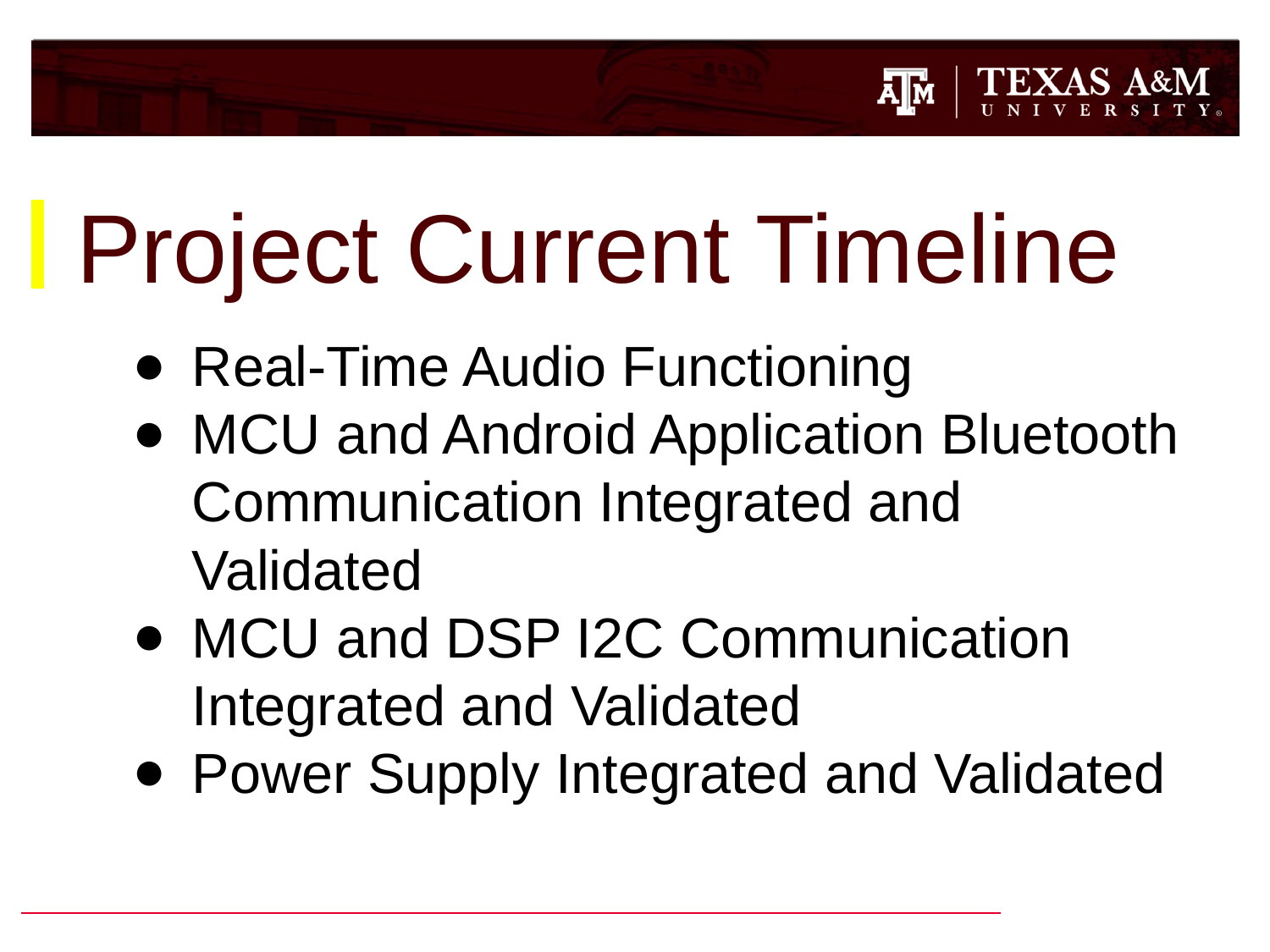

# Project Current Timeline
Real-Time Audio Functioning
MCU and Android Application Bluetooth Communication Integrated and Validated
MCU and DSP I2C Communication Integrated and Validated
Power Supply Integrated and Validated